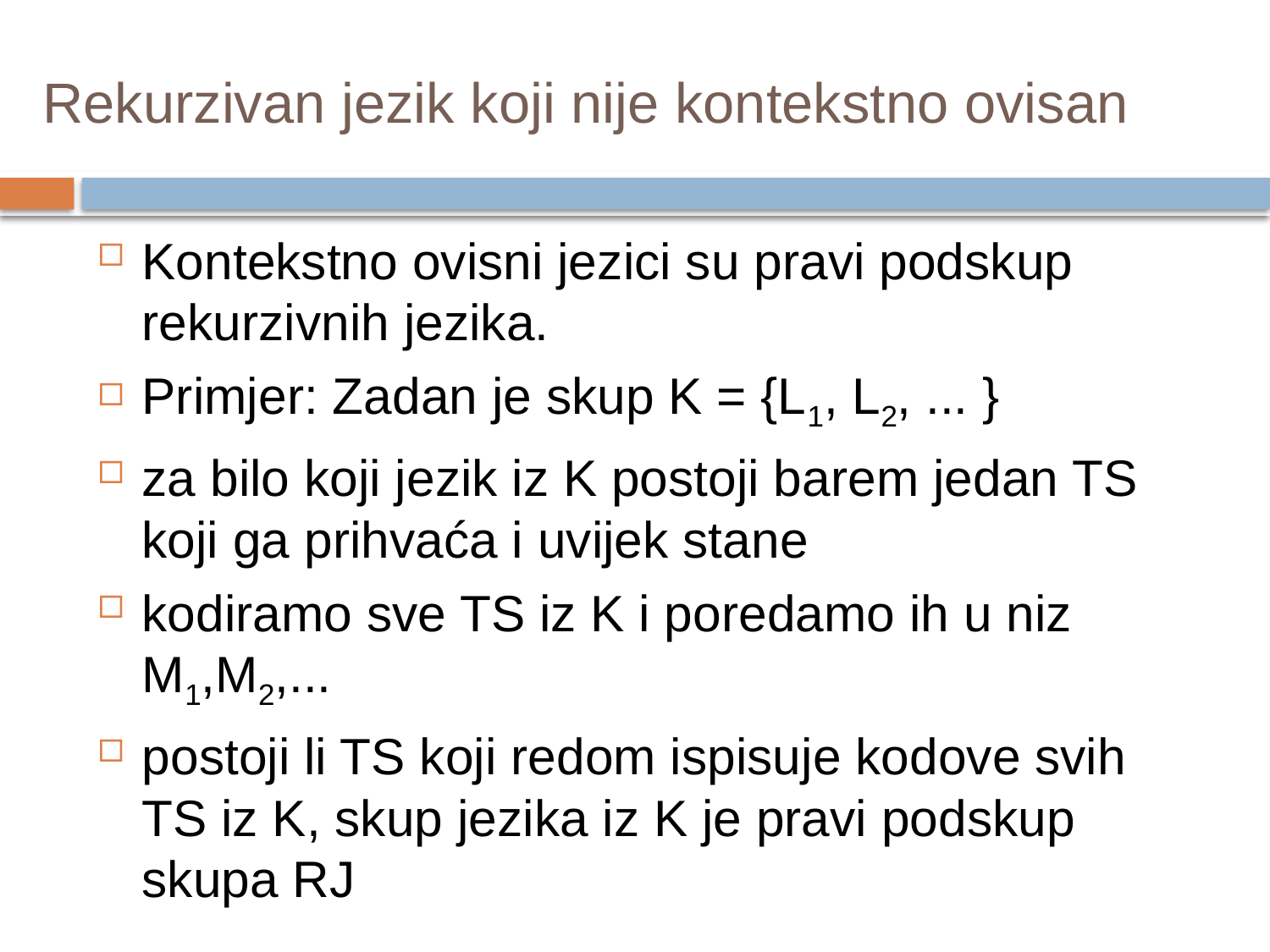

# Rekurzivan jezik koji nije kontekstno ovisan
Kontekstno ovisni jezici su pravi podskup rekurzivnih jezika.
Primjer: Zadan je skup K = {L1, L2, ... }
za bilo koji jezik iz K postoji barem jedan TS koji ga prihvaća i uvijek stane
kodiramo sve TS iz K i poredamo ih u niz M1,M2,...
postoji li TS koji redom ispisuje kodove svih TS iz K, skup jezika iz K je pravi podskup skupa RJ